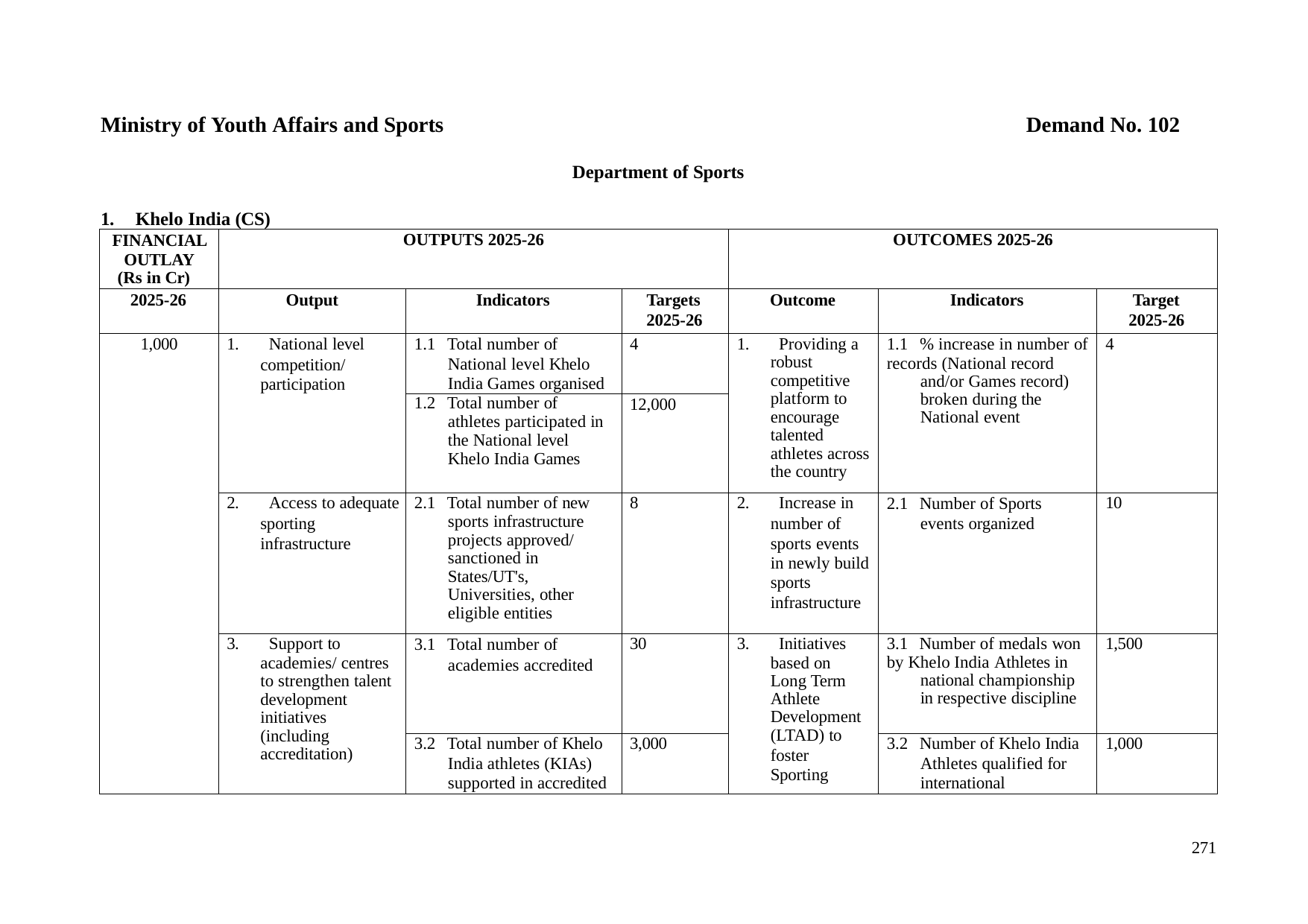

Ministry of Youth Affairs and Sports
Demand No. 102
Department of Sports
1.	Khelo India (CS)
| FINANCIAL OUTLAY (Rs in Cr) | OUTPUTS 2025-26 |  |  | OUTCOMES 2025-26 |  |  |
| --- | --- | --- | --- | --- | --- | --- |
| 2025-26 | Output | Indicators | Targets 2025-26 | Outcome | Indicators | Target 2025-26 |
| 1,000 | 1. National level competition/ participation | 1.1 Total number of National level Khelo India Games organised | 4 | 1. Providing a robust competitive platform to encourage talented athletes across the country | 1.1 % increase in number of records (National record and/or Games record) broken during the National event | 4 |
|  |  | 1.2 Total number of athletes participated in the National level Khelo India Games | 12,000 |  |  |  |
|  | 2. Access to adequate sporting infrastructure | 2.1 Total number of new sports infrastructure projects approved/ sanctioned in States/UT's, Universities, other eligible entities | 8 | 2. Increase in number of sports events in newly build sports infrastructure | 2.1 Number of Sports events organized | 10 |
|  | 3. Support to academies/ centres to strengthen talent development initiatives (including accreditation) | 3.1 Total number of academies accredited | 30 | 3. Initiatives based on Long Term Athlete Development (LTAD) to foster Sporting | 3.1 Number of medals won by Khelo India Athletes in national championship in respective discipline | 1,500 |
|  |  | 3.2 Total number of Khelo India athletes (KIAs) supported in accredited | 3,000 |  | 3.2 Number of Khelo India Athletes qualified for international | 1,000 |
271